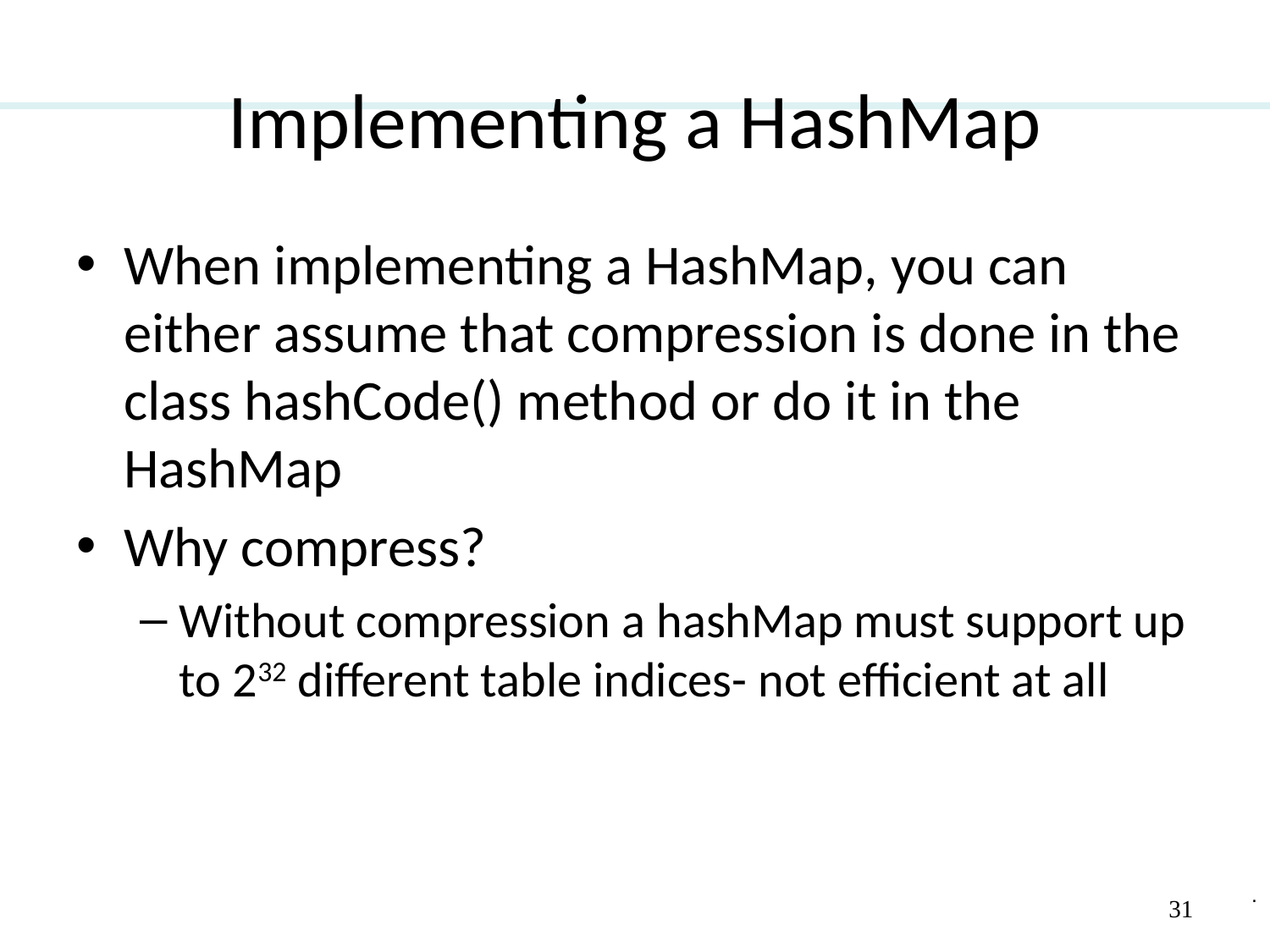

# Implementing a HashMap
When implementing a HashMap, you can either assume that compression is done in the class hashCode() method or do it in the HashMap
Why compress?
Without compression a hashMap must support up to 232 different table indices- not efficient at all
31